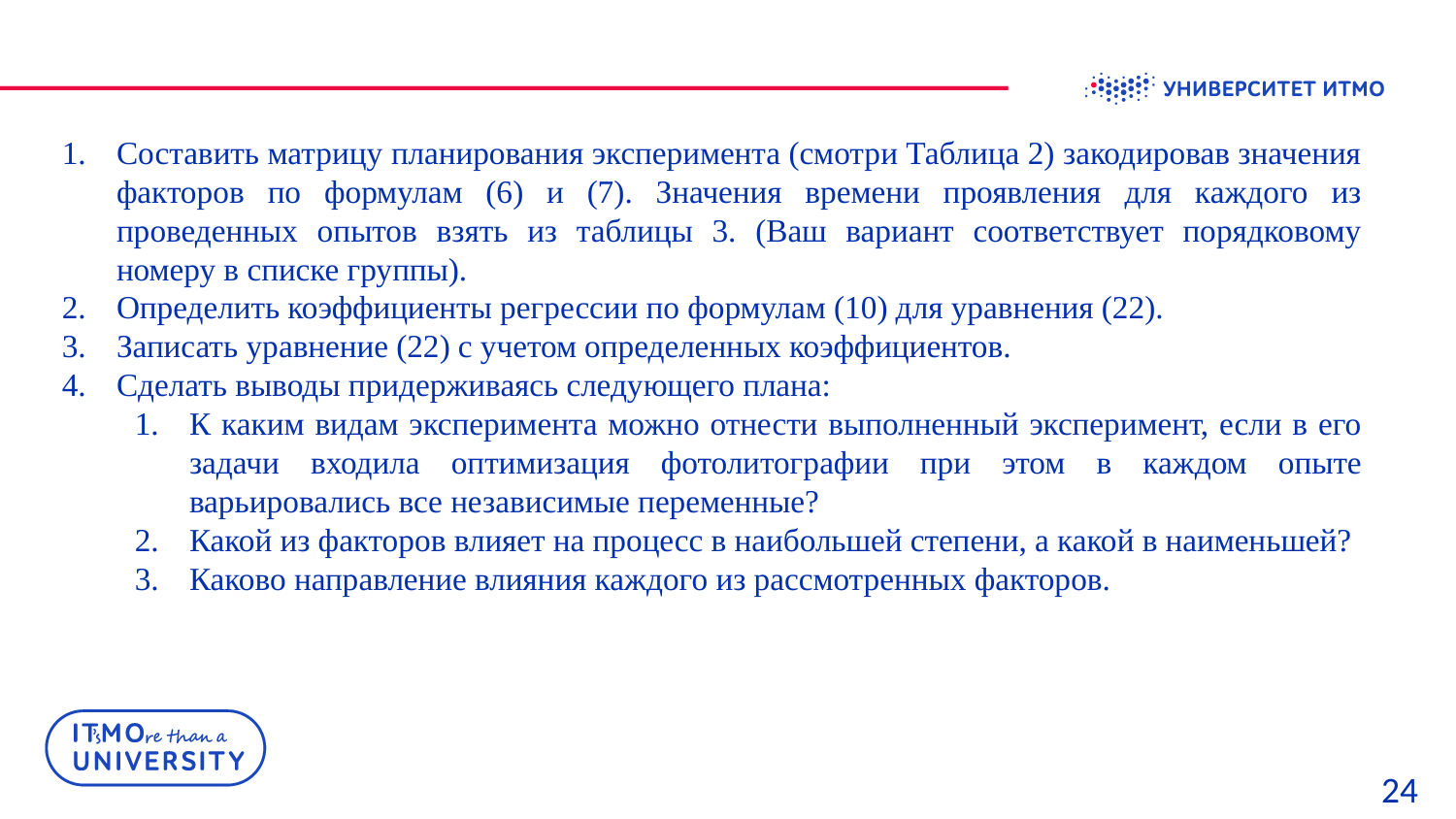

Составить матрицу планирования эксперимента (смотри Таблица 2) закодировав значения факторов по формулам (6) и (7). Значения времени проявления для каждого из проведенных опытов взять из таблицы 3. (Ваш вариант соответствует порядковому номеру в списке группы).
Определить коэффициенты регрессии по формулам (10) для уравнения (22).
Записать уравнение (22) с учетом определенных коэффициентов.
Сделать выводы придерживаясь следующего плана:
К каким видам эксперимента можно отнести выполненный эксперимент, если в его задачи входила оптимизация фотолитографии при этом в каждом опыте варьировались все независимые переменные?
Какой из факторов влияет на процесс в наибольшей степени, а какой в наименьшей?
Каково направление влияния каждого из рассмотренных факторов.

24